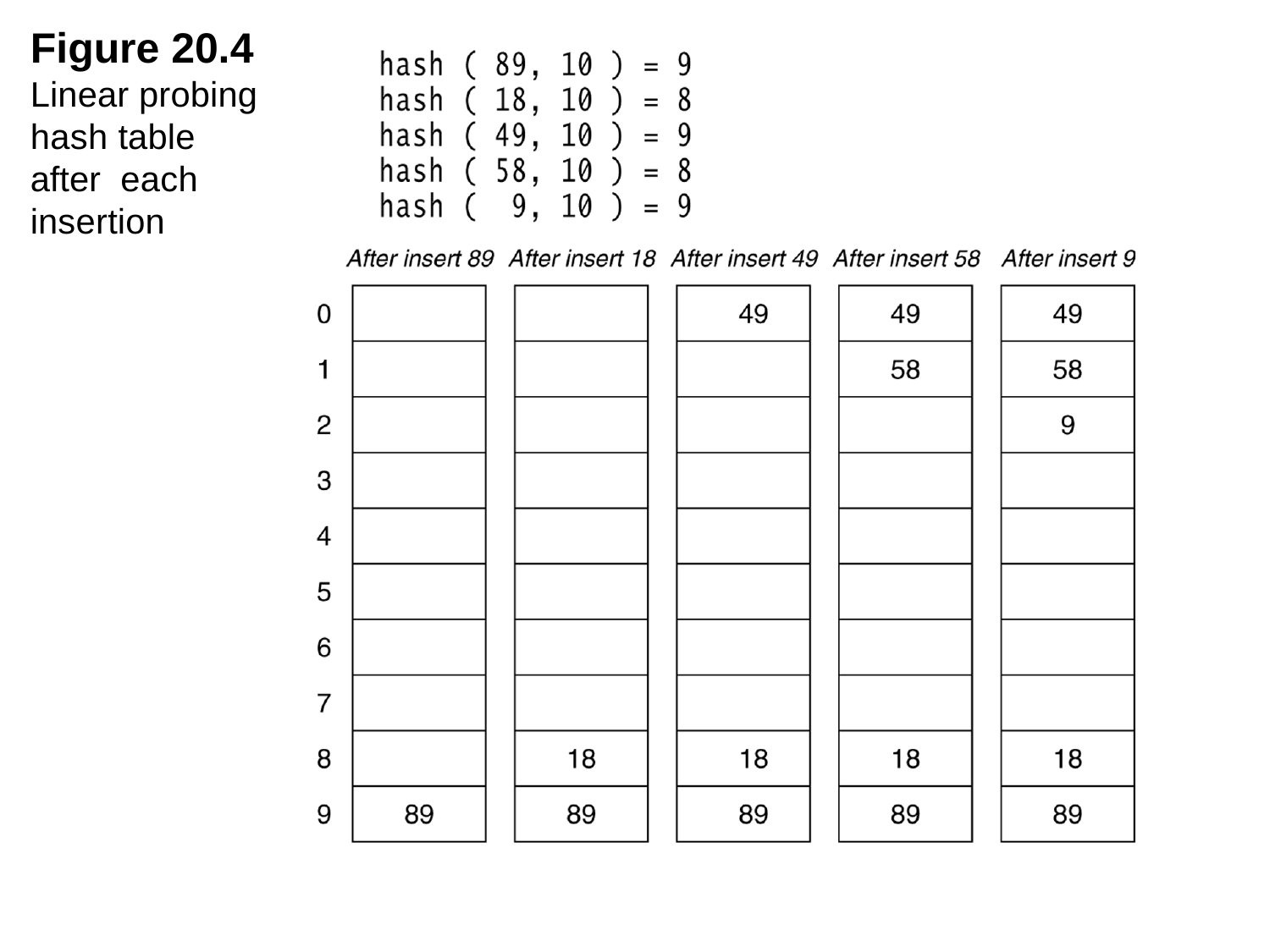

Figure 20.4  Linear probing  hash table after  each insertion

33